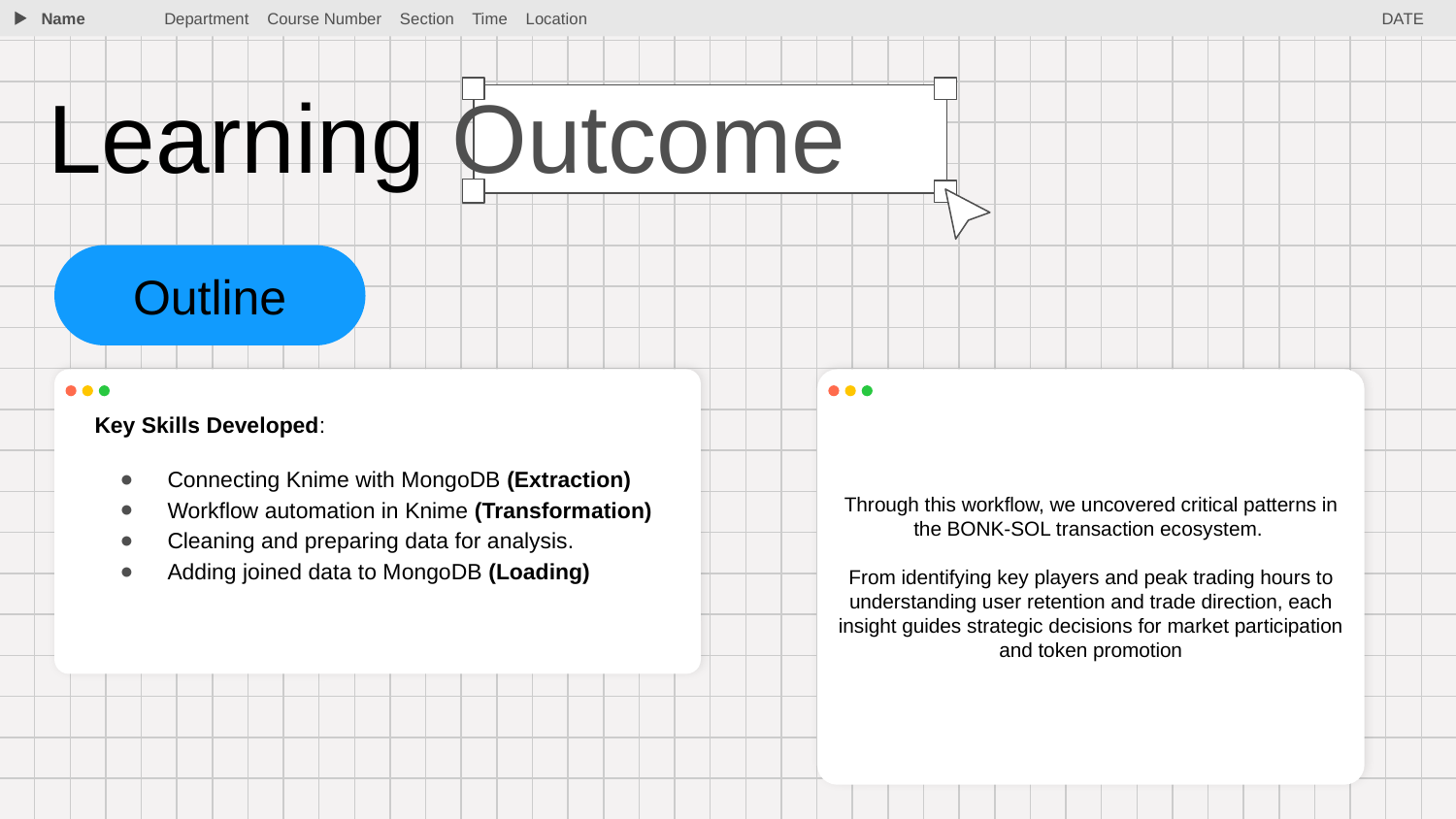

Name

Department    Course Number    Section    Time    Location

DATE

# Learning Outcome

Outline
Through this workflow, we uncovered critical patterns in the BONK-SOL transaction ecosystem.

From identifying key players and peak trading hours to understanding user retention and trade direction, each insight guides strategic decisions for market participation and token promotion

Key Skills Developed:
Connecting Knime with MongoDB (Extraction)
Workflow automation in Knime (Transformation)
Cleaning and preparing data for analysis.
Adding joined data to MongoDB (Loading)